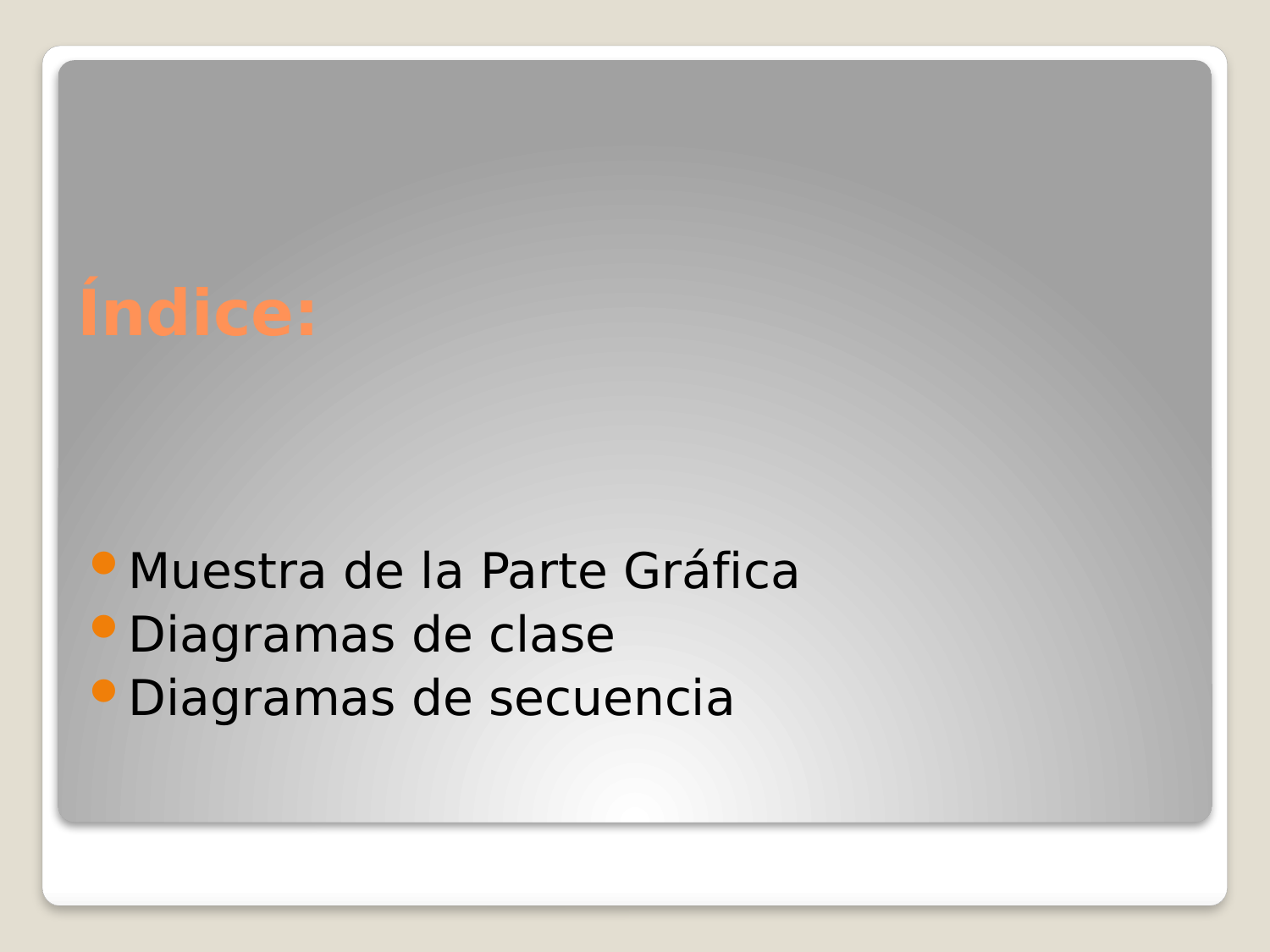

# Índice:
Muestra de la Parte Gráfica
Diagramas de clase
Diagramas de secuencia